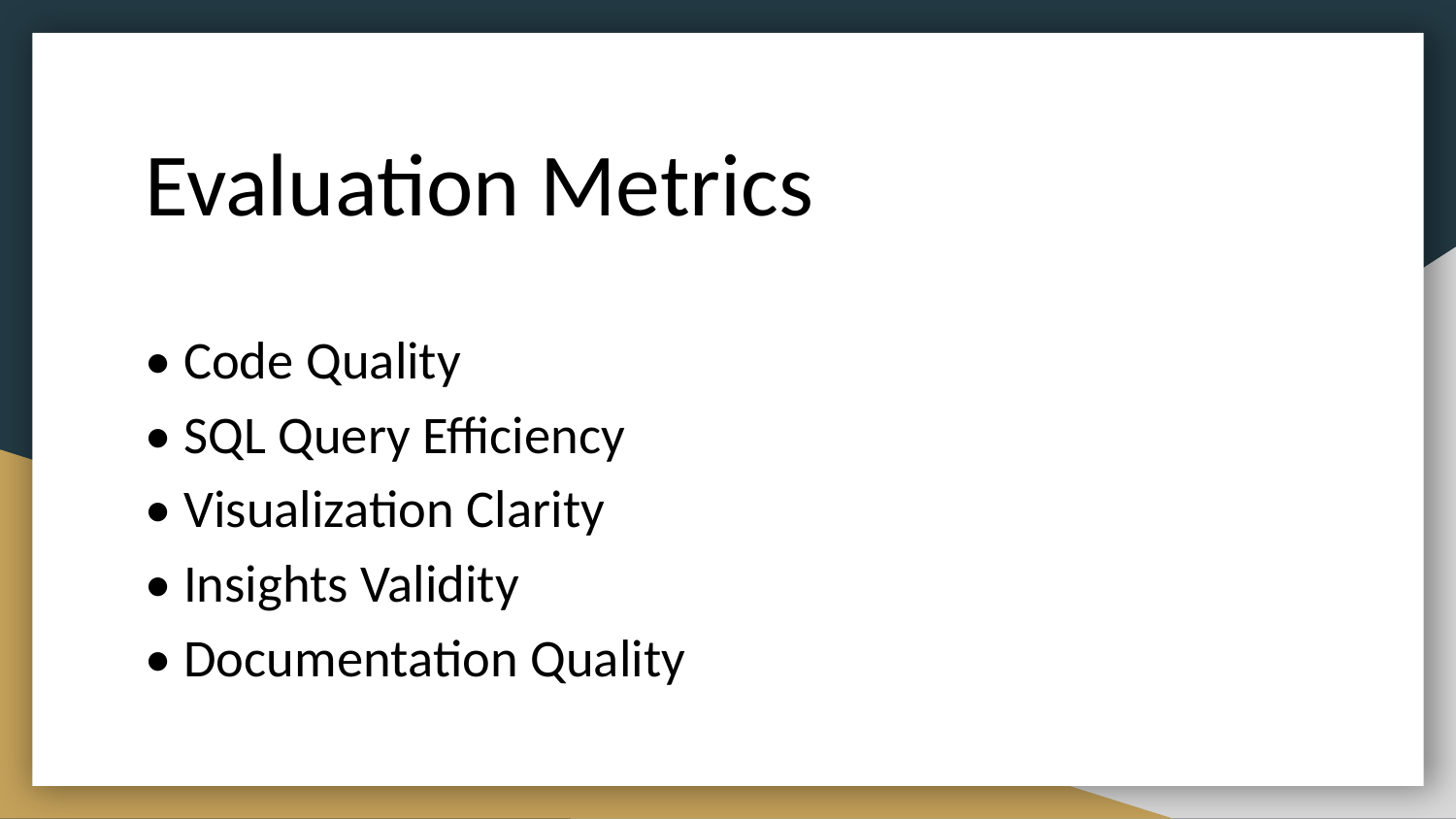

# Evaluation Metrics
• Code Quality
• SQL Query Efficiency
• Visualization Clarity
• Insights Validity
• Documentation Quality